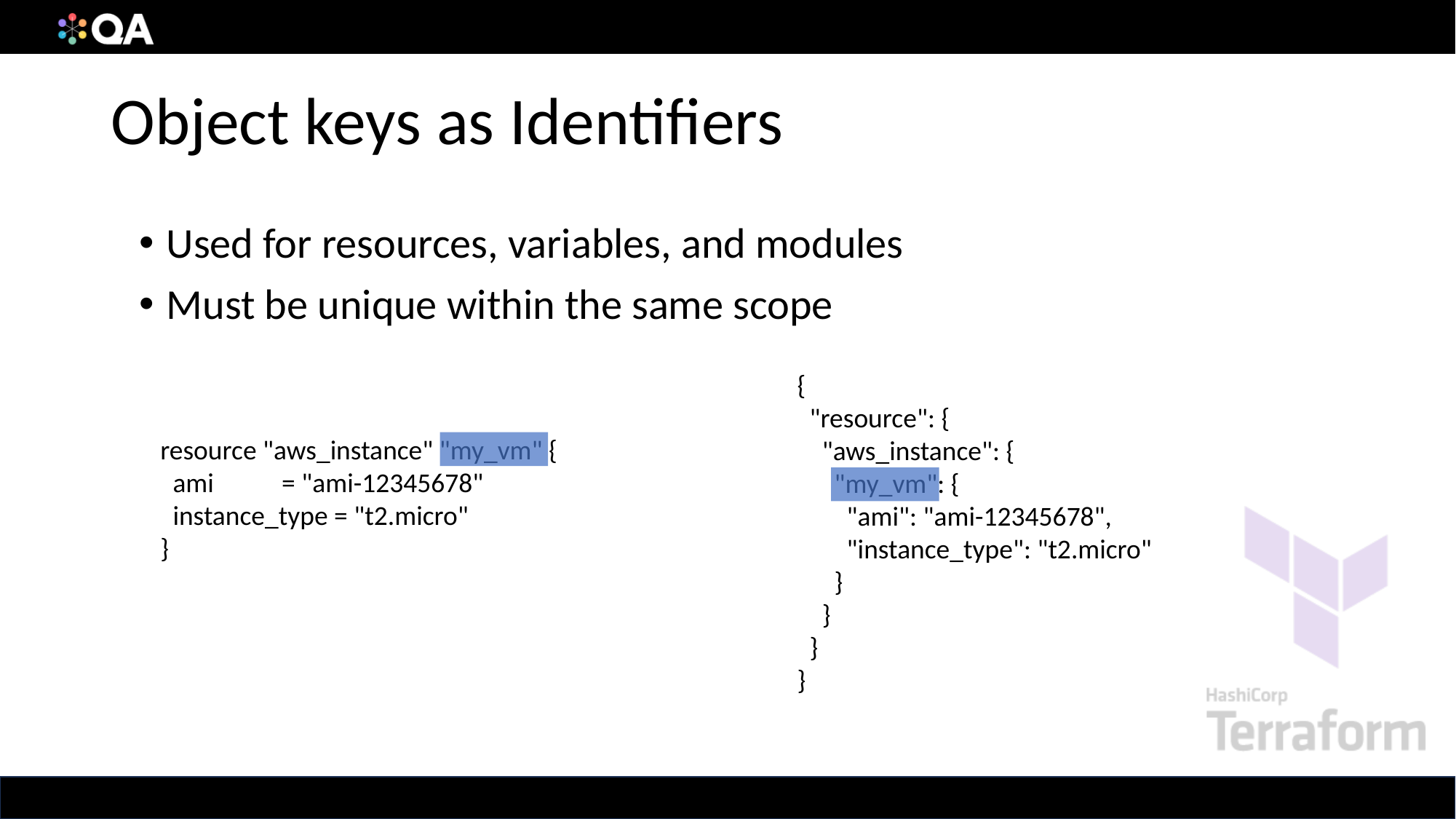

# Object keys as Identifiers
Used for resources, variables, and modules
Must be unique within the same scope
{
  "resource": {
    "aws_instance": {
      "my_vm": {
        "ami": "ami-12345678",
        "instance_type": "t2.micro"
      }
    }
  }
}
resource "aws_instance" "my_vm" {
  ami           = "ami-12345678"
  instance_type = "t2.micro"
}